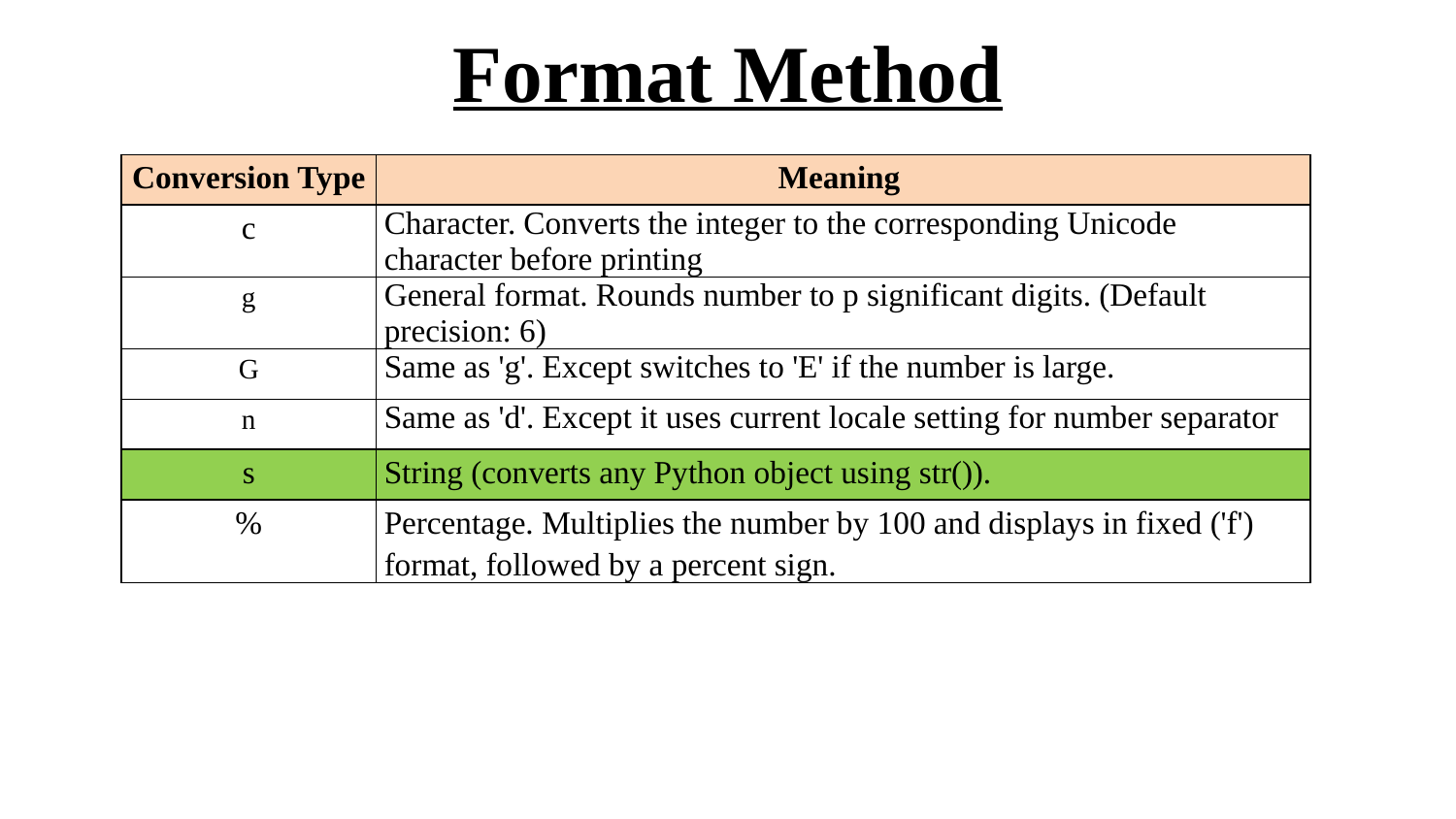

# Format Method
| Conversion Type | Meaning |
| --- | --- |
| c | Character. Converts the integer to the corresponding Unicode character before printing |
| g | General format. Rounds number to p significant digits. (Default precision: 6) |
| G | Same as 'g'. Except switches to 'E' if the number is large. |
| n | Same as 'd'. Except it uses current locale setting for number separator |
| s | String (converts any Python object using str()). |
| % | Percentage. Multiplies the number by 100 and displays in fixed ('f') format, followed by a percent sign. |